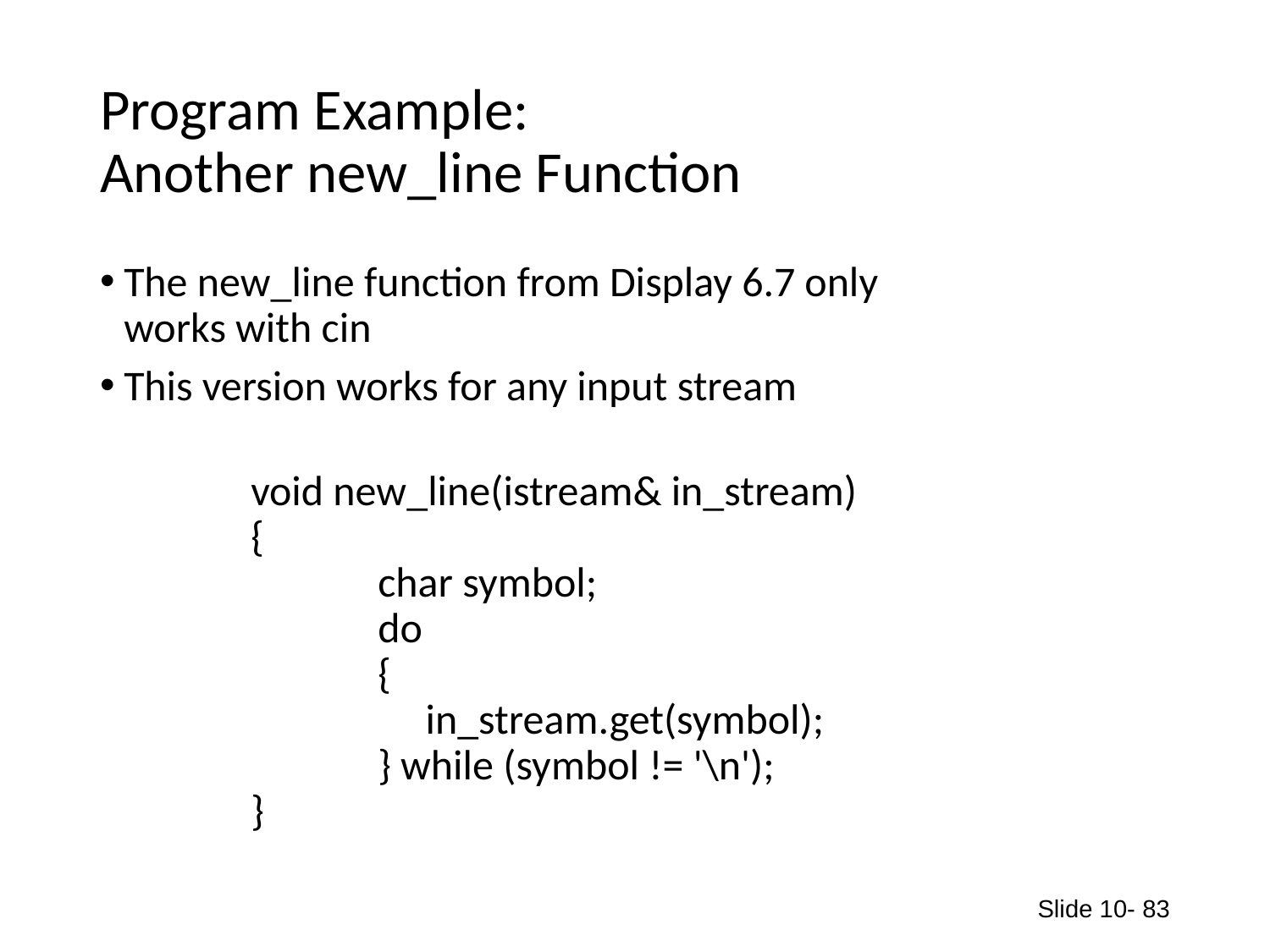

# Program Example: Another new_line Function
The new_line function from Display 6.7 only
works with cin
This version works for any input stream
	void new_line(istream& in_stream)
 	{
 		char symbol;
 		do
 		{
		     in_stream.get(symbol);
      		} while (symbol != '\n');
	}
Slide 10- 83